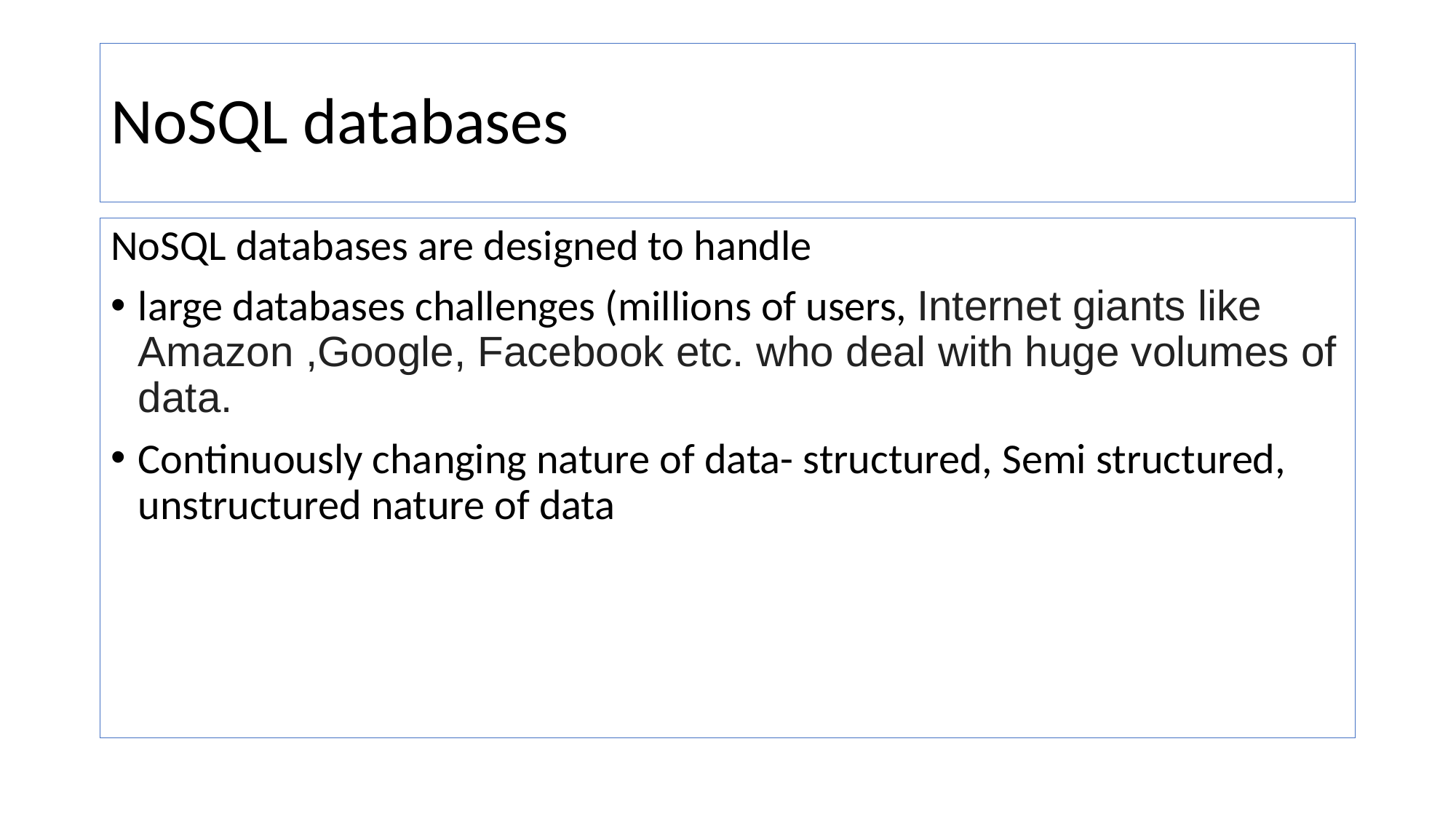

# NoSQL databases
NoSQL databases are designed to handle
large databases challenges (millions of users, Internet giants like Amazon ,Google, Facebook etc. who deal with huge volumes of data.
Continuously changing nature of data- structured, Semi structured, unstructured nature of data
6